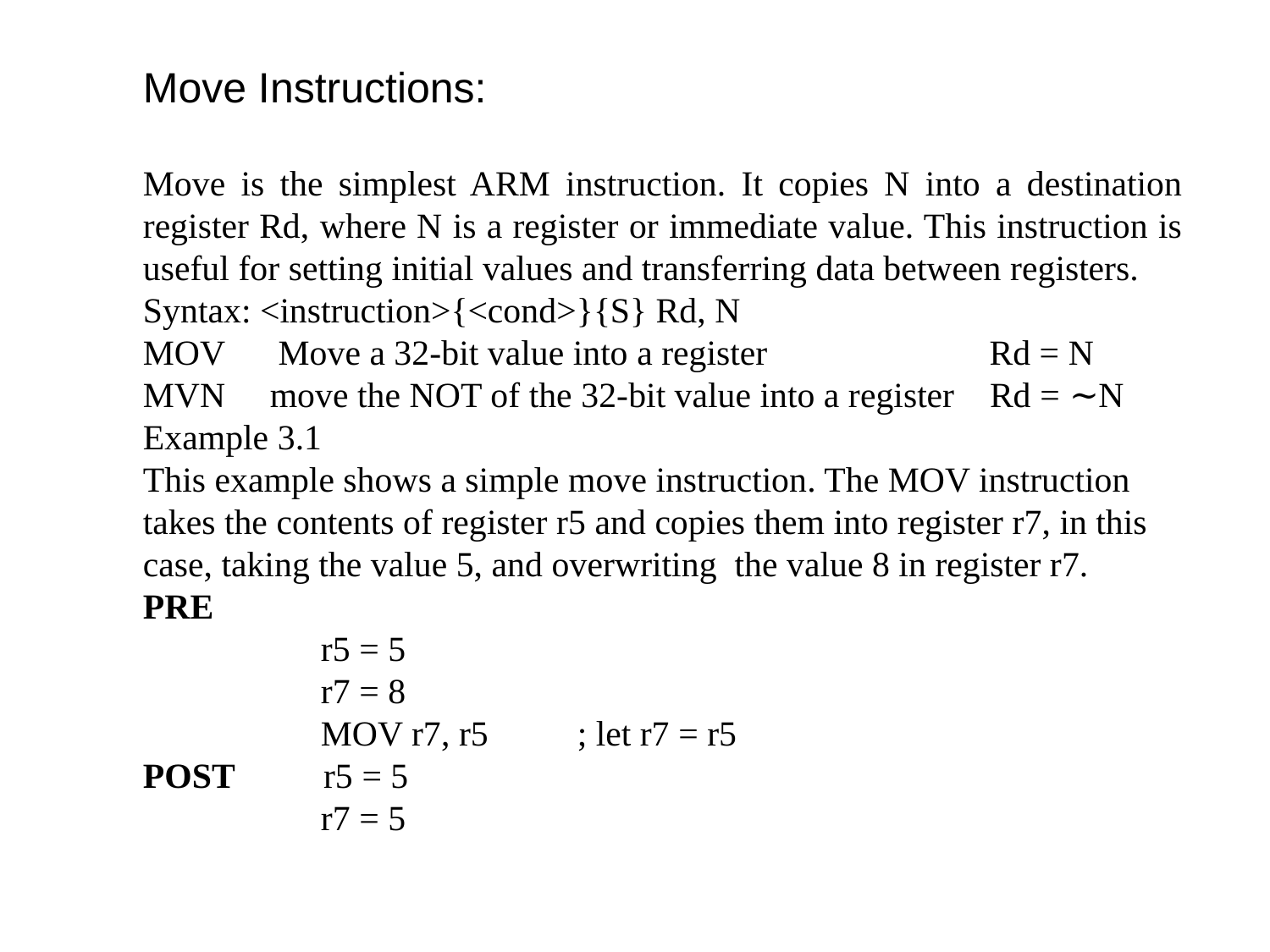

Move Instructions:
Move is the simplest ARM instruction. It copies N into a destination register Rd, where N is a register or immediate value. This instruction is useful for setting initial values and transferring data between registers.
Syntax: <instruction>{<cond>}{S} Rd, N
MOV      Move a 32-bit value into a register                         Rd = N
MVN     move the NOT of the 32-bit value into a register    Rd = ∼N
Example 3.1
This example shows a simple move instruction. The MOV instruction takes the contents of register r5 and copies them into register r7, in this case, taking the value 5, and overwriting  the value 8 in register r7.
PRE
                    r5 = 5
                    r7 = 8
                    MOV r7, r5          ; let r7 = r5
POST          r5 = 5
                    r7 = 5